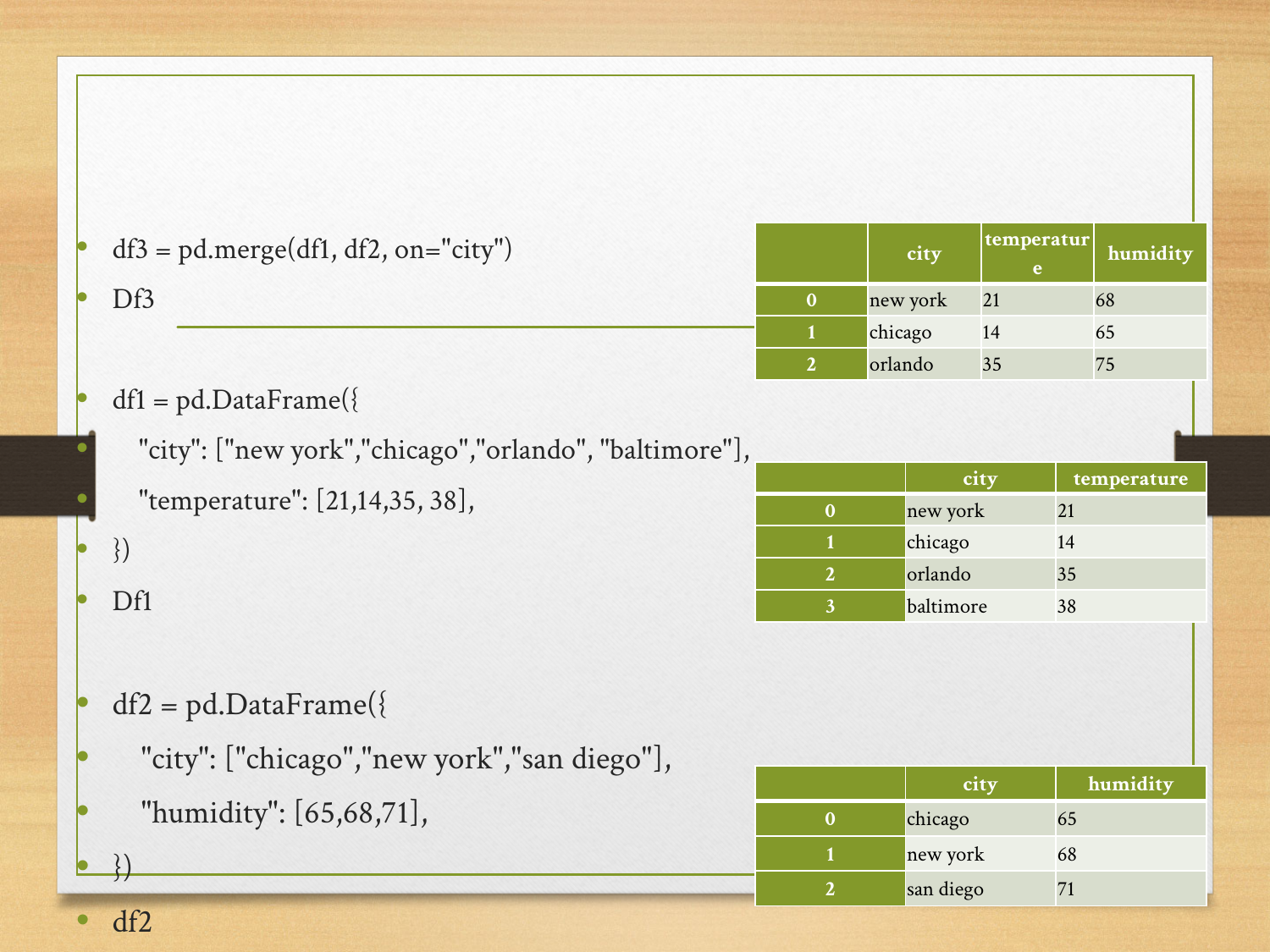

#
df3 = pd.merge(df1, df2, on="city")
Df3

df1 = pd.DataFrame({
    "city": ["new york","chicago","orlando", "baltimore"],
    "temperature": [21,14,35, 38],
})
Df1

df2 = pd.DataFrame({
    "city": ["chicago","new york","san diego"],
    "humidity": [65,68,71],
})
df2

|  | city | temperature | humidity |
| --- | --- | --- | --- |
| 0 | new york | 21 | 68 |
| 1 | chicago | 14 | 65 |
| 2 | orlando | 35 | 75 |
|  | city | temperature |
| --- | --- | --- |
| 0 | new york | 21 |
| 1 | chicago | 14 |
| 2 | orlando | 35 |
| 3 | baltimore | 38 |
|  | city | humidity |
| --- | --- | --- |
| 0 | chicago | 65 |
| 1 | new york | 68 |
| 2 | san diego | 71 |